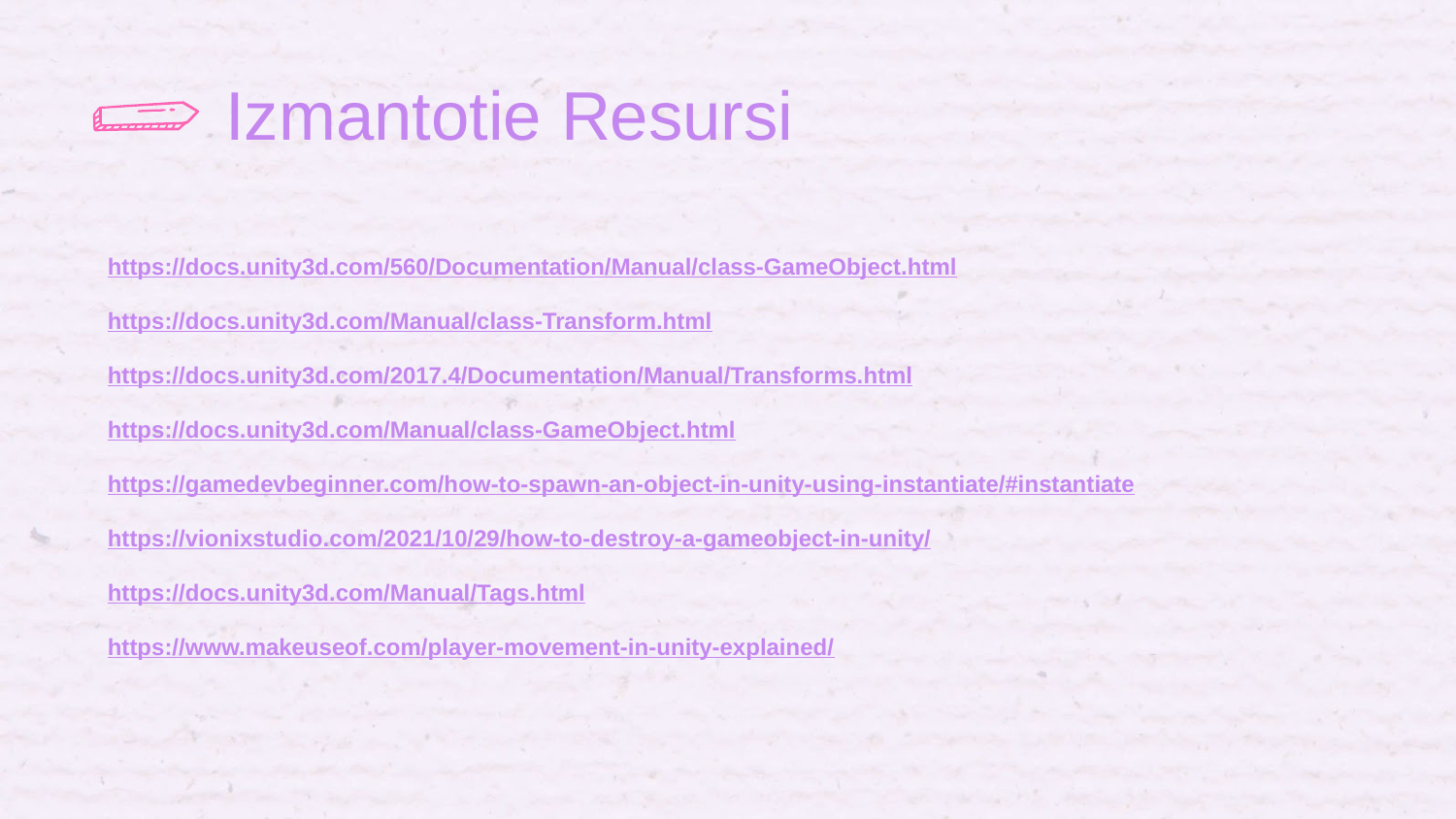

# Izmantotie Resursi

https://docs.unity3d.com/560/Documentation/Manual/class-GameObject.html
https://docs.unity3d.com/Manual/class-Transform.html
https://docs.unity3d.com/2017.4/Documentation/Manual/Transforms.html
https://docs.unity3d.com/Manual/class-GameObject.html
https://gamedevbeginner.com/how-to-spawn-an-object-in-unity-using-instantiate/#instantiate
https://vionixstudio.com/2021/10/29/how-to-destroy-a-gameobject-in-unity/
https://docs.unity3d.com/Manual/Tags.html
https://www.makeuseof.com/player-movement-in-unity-explained/